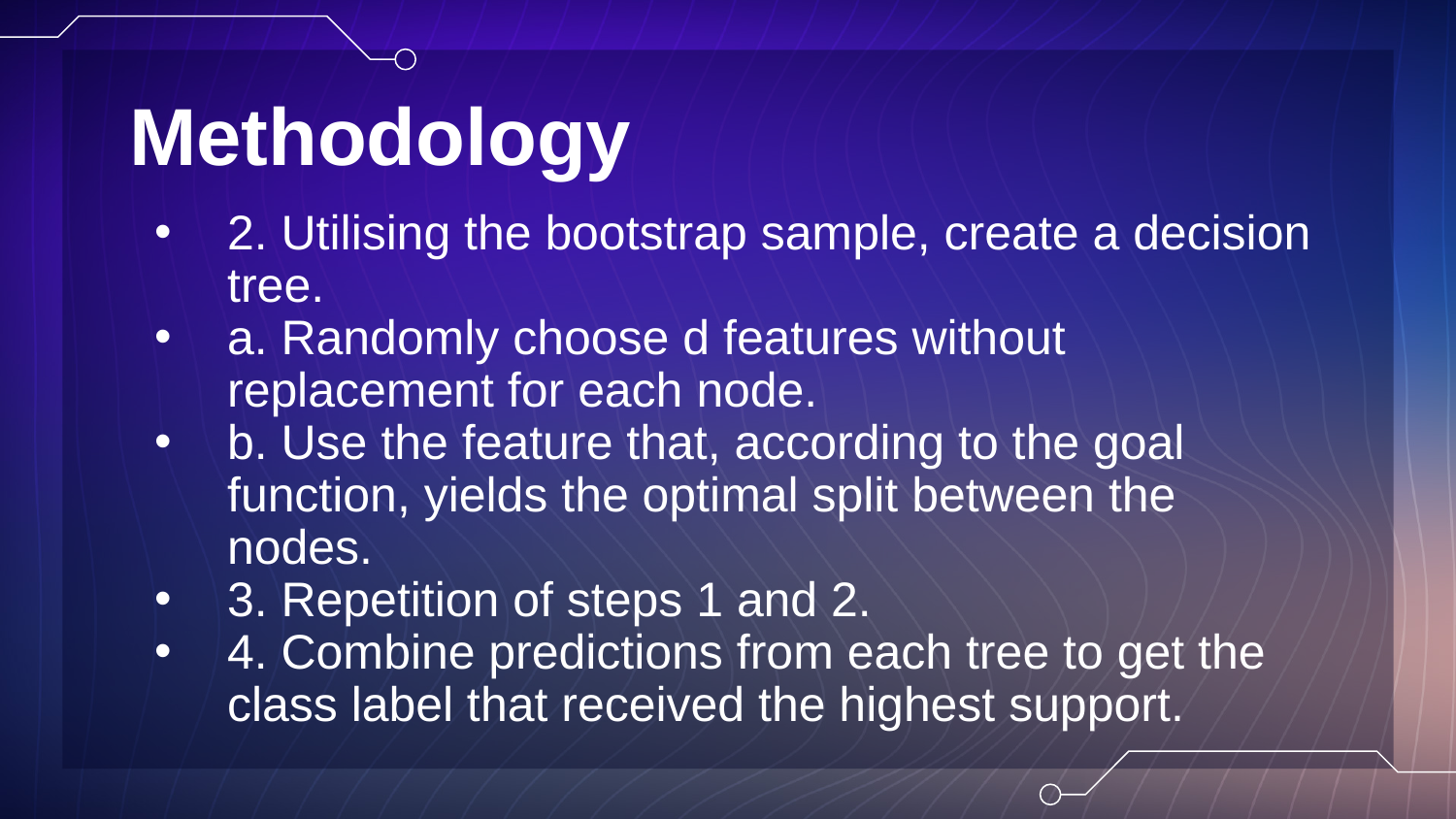

# Methodology
2. Utilising the bootstrap sample, create a decision tree.
a. Randomly choose d features without replacement for each node.
b. Use the feature that, according to the goal function, yields the optimal split between the nodes.
3. Repetition of steps 1 and 2.
4. Combine predictions from each tree to get the class label that received the highest support.